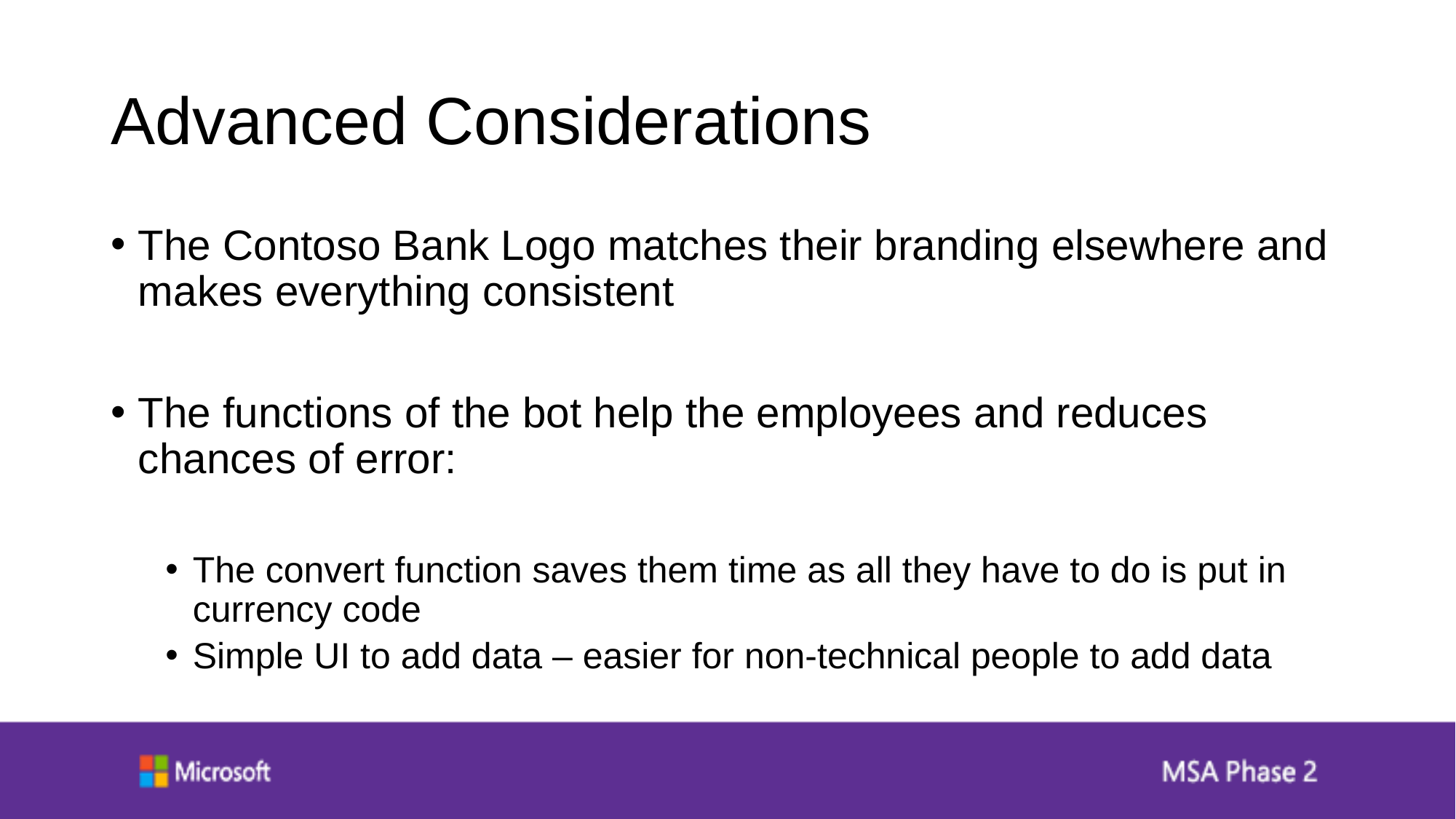

# Advanced Considerations
The Contoso Bank Logo matches their branding elsewhere and makes everything consistent

The functions of the bot help the employees and reduces chances of error:

The convert function saves them time as all they have to do is put in currency code
Simple UI to add data – easier for non-technical people to add data